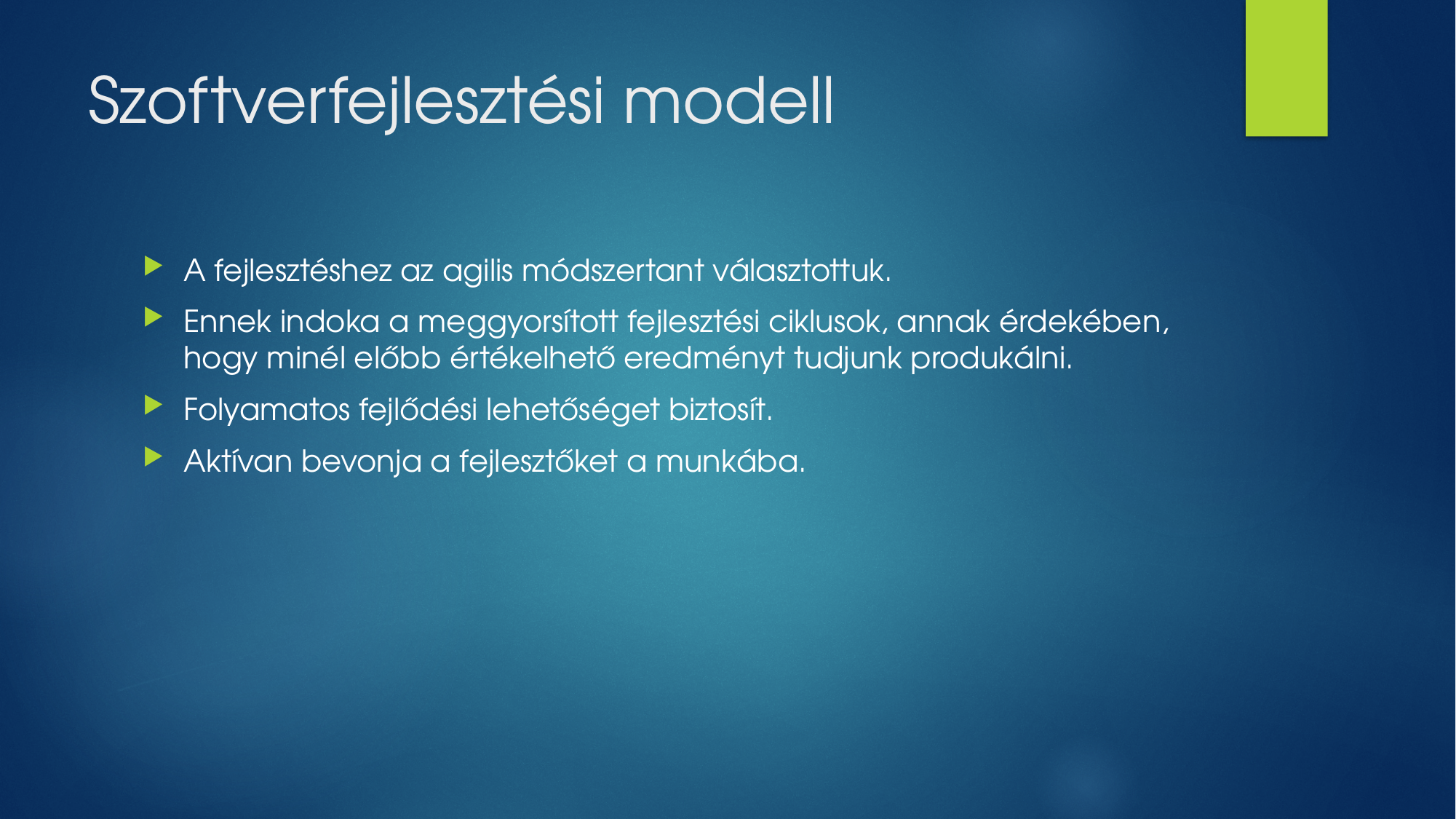

# Szoftverfejlesztési modell
A fejlesztéshez az agilis módszertant választottuk.
Ennek indoka a meggyorsított fejlesztési ciklusok, annak érdekében, hogy minél előbb értékelhető eredményt tudjunk produkálni.
Folyamatos fejlődési lehetőséget biztosít.
Aktívan bevonja a fejlesztőket a munkába.